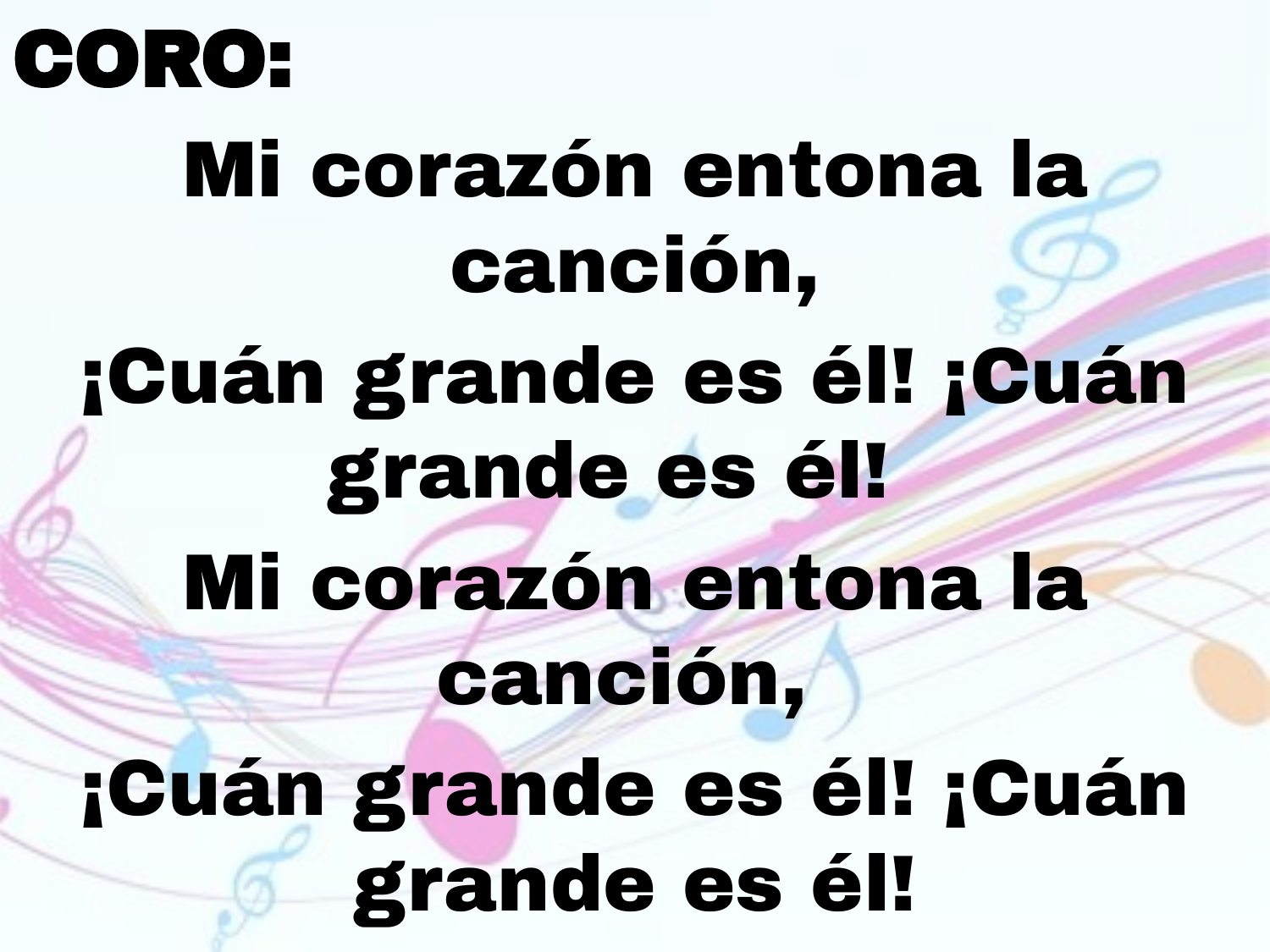

CORO:
Mi corazón entona la canción,
¡Cuán grande es él! ¡Cuán grande es él!
Mi corazón entona la canción,
¡Cuán grande es él! ¡Cuán grande es él!